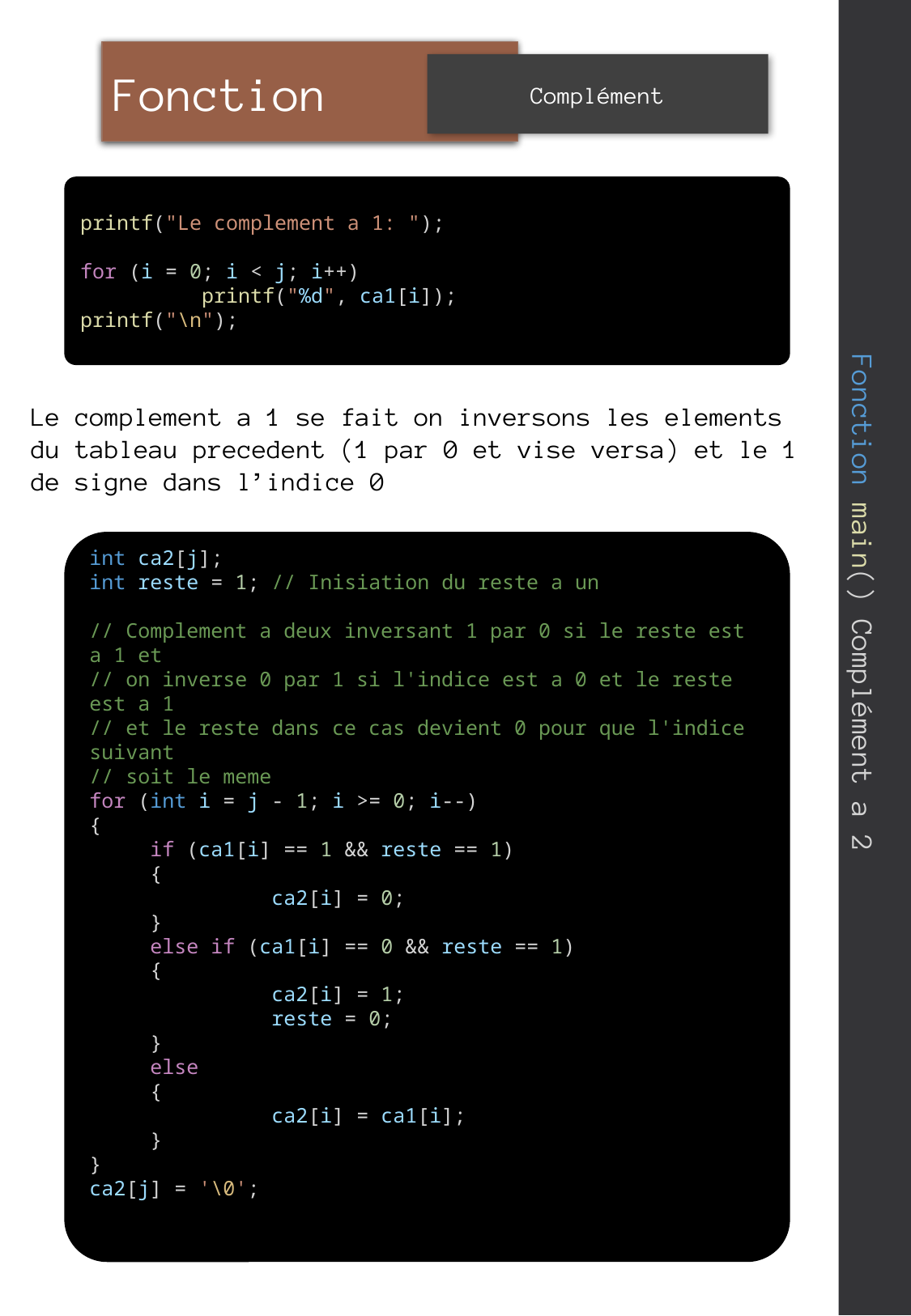

Fonction
Complément
printf("Le complement a 1: ");
for (i = 0; i < j; i++)
	printf("%d", ca1[i]);
printf("\n");
Le complement a 1 se fait on inversons les elements du tableau precedent (1 par 0 et vise versa) et le 1 de signe dans l’indice 0
int ca2[j];
int reste = 1; // Inisiation du reste a un
// Complement a deux inversant 1 par 0 si le reste est a 1 et
// on inverse 0 par 1 si l'indice est a 0 et le reste est a 1
// et le reste dans ce cas devient 0 pour que l'indice suivant
// soit le meme
for (int i = j - 1; i >= 0; i--)
{
if (ca1[i] == 1 && reste == 1)
{
	ca2[i] = 0;
}
else if (ca1[i] == 0 && reste == 1)
{
	ca2[i] = 1;
	reste = 0;
}
else
{
	ca2[i] = ca1[i];
}
}
ca2[j] = '\0';

Fonction main() Complément a 2